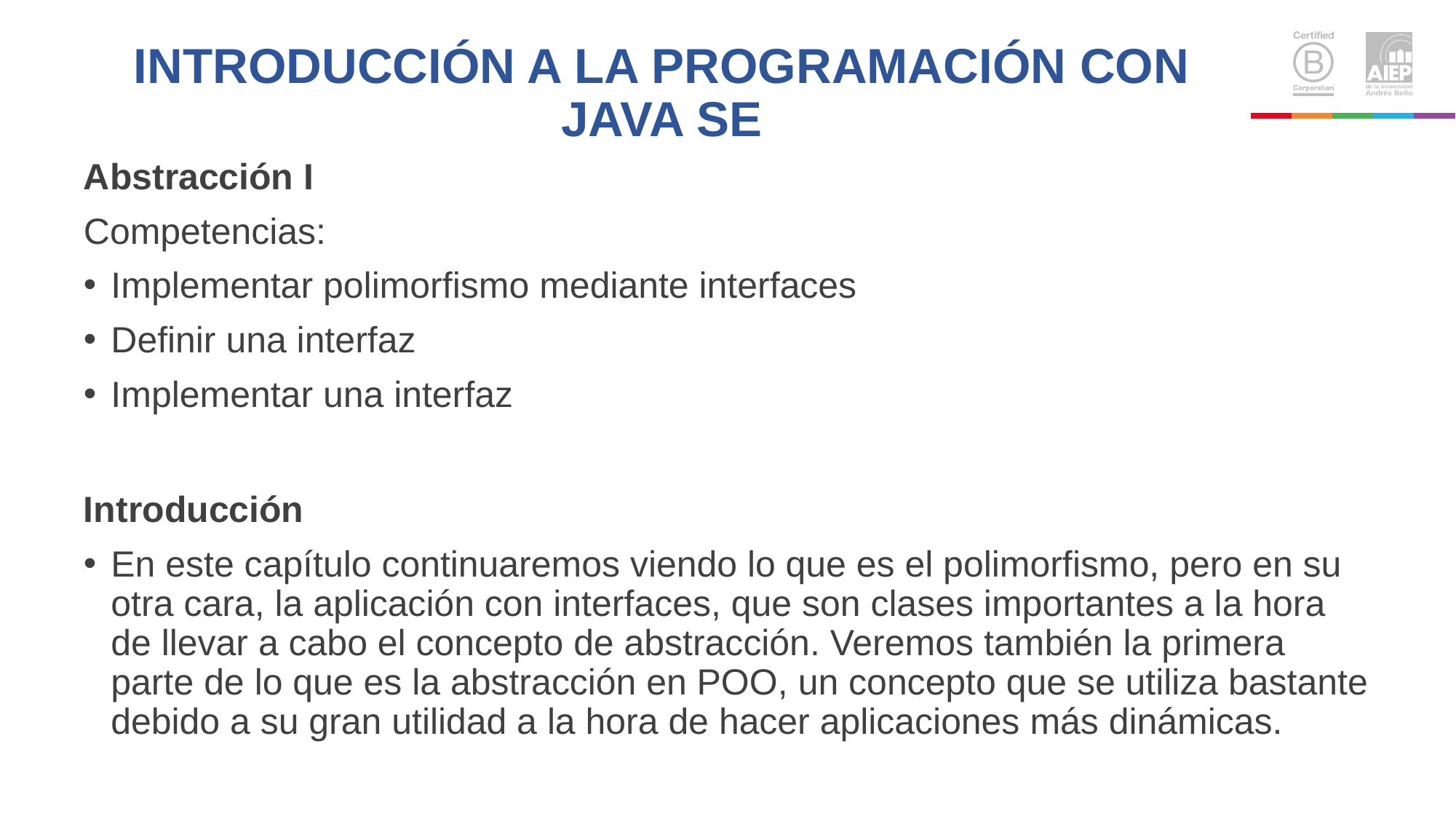

# INTRODUCCIÓN A LA PROGRAMACIÓN CON JAVA SE
Abstracción I
Competencias:
Implementar polimorfismo mediante interfaces
Definir una interfaz
Implementar una interfaz

Introducción
En este capítulo continuaremos viendo lo que es el polimorfismo, pero en su otra cara, la aplicación con interfaces, que son clases importantes a la hora de llevar a cabo el concepto de abstracción. Veremos también la primera parte de lo que es la abstracción en POO, un concepto que se utiliza bastante debido a su gran utilidad a la hora de hacer aplicaciones más dinámicas.